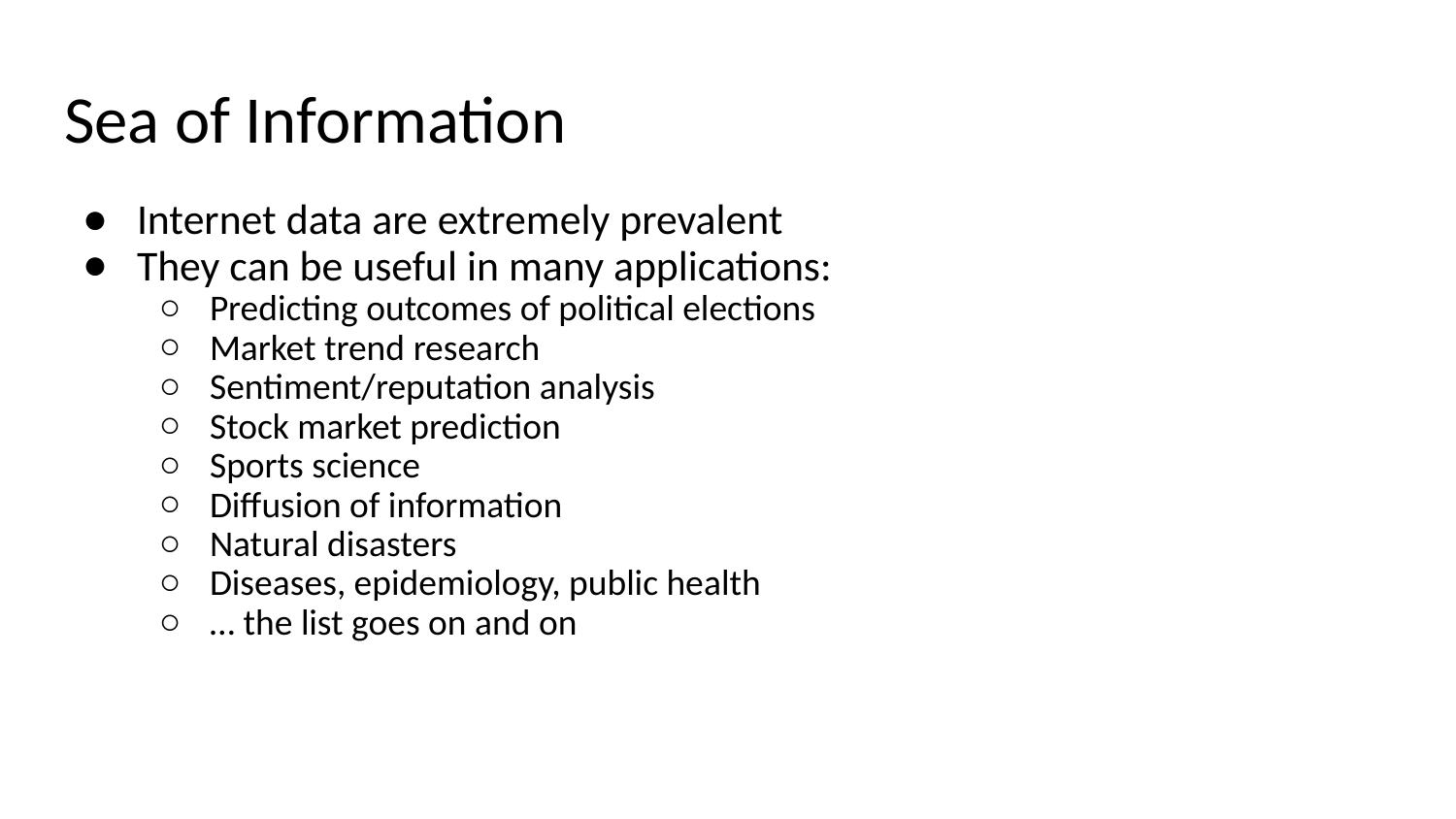

# Sea of Information
Internet data are extremely prevalent
They can be useful in many applications:
Predicting outcomes of political elections
Market trend research
Sentiment/reputation analysis
Stock market prediction
Sports science
Diffusion of information
Natural disasters
Diseases, epidemiology, public health
… the list goes on and on